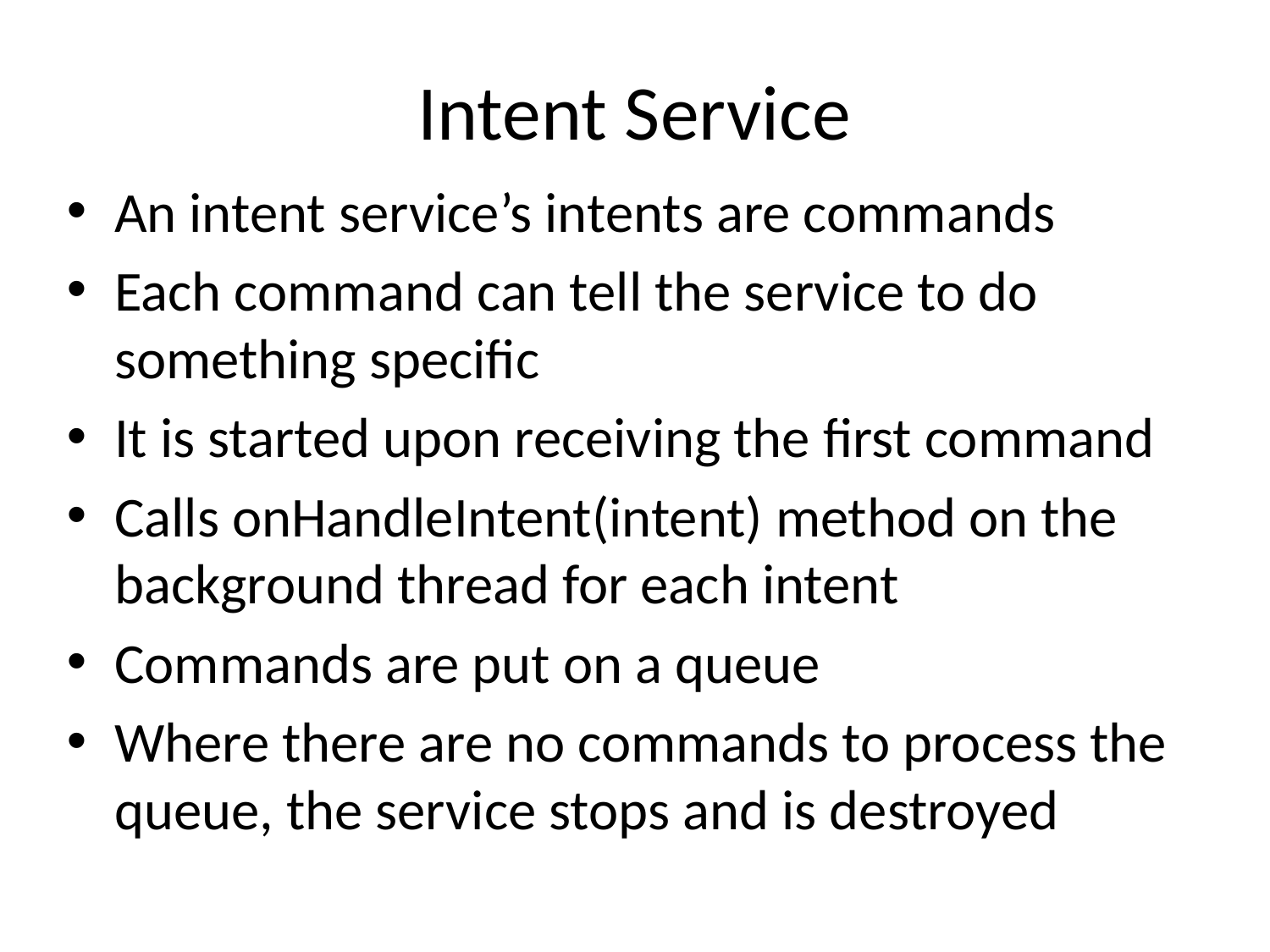

# Intent Service
An intent service’s intents are commands
Each command can tell the service to do something specific
It is started upon receiving the first command
Calls onHandleIntent(intent) method on the background thread for each intent
Commands are put on a queue
Where there are no commands to process the queue, the service stops and is destroyed